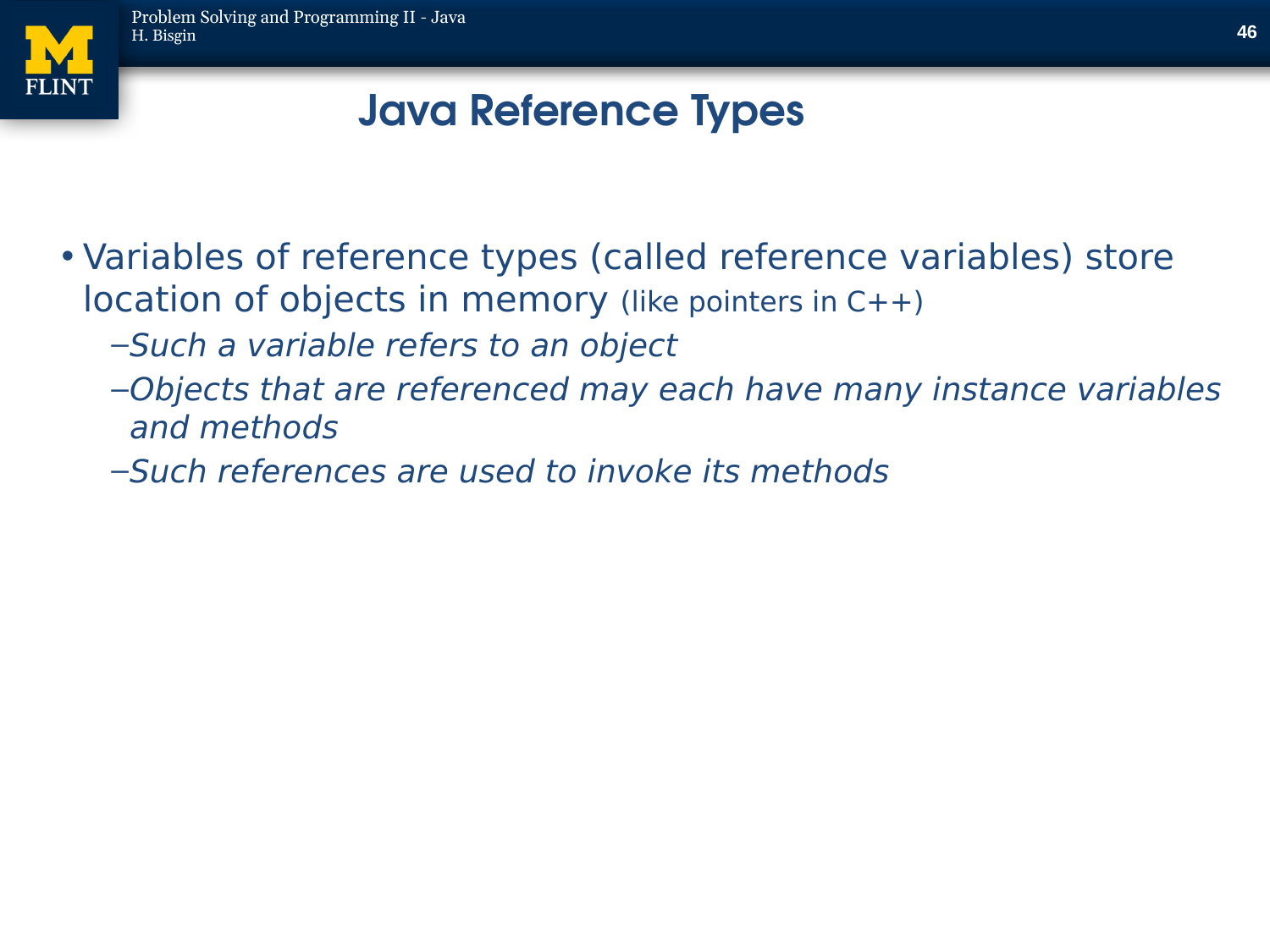

46
# Java Reference Types
Variables of reference types (called reference variables) store location of objects in memory (like pointers in C++)
Such a variable refers to an object
Objects that are referenced may each have many instance variables and methods
Such references are used to invoke its methods